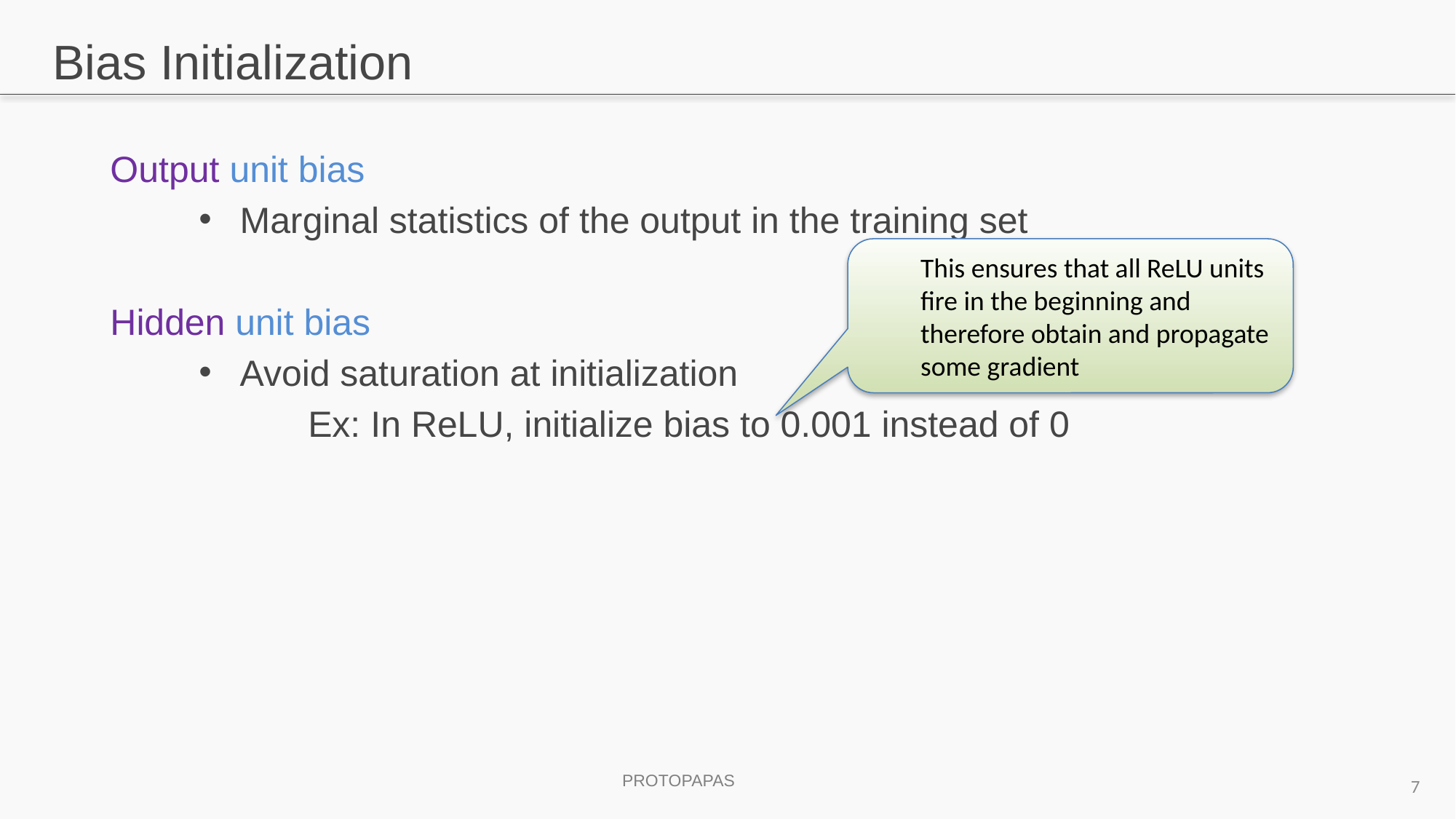

# Bias Initialization
Output unit bias
Marginal statistics of the output in the training set

Hidden unit bias
Avoid saturation at initialization
	Ex: In ReLU, initialize bias to 0.001 instead of 0

This ensures that all ReLU units fire in the beginning and therefore obtain and propagate some gradient